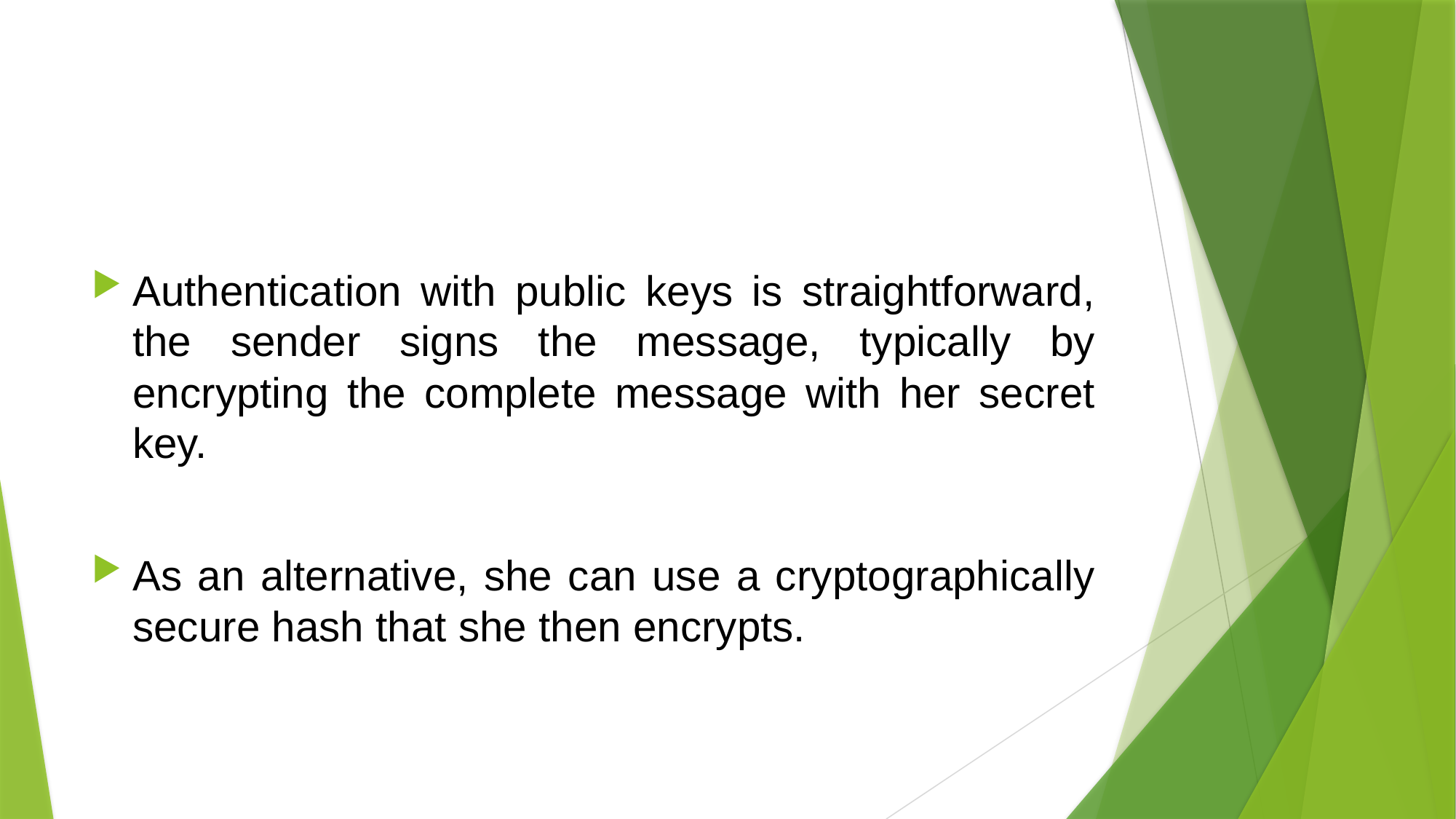

#
Authentication with public keys is straightforward, the sender signs the message, typically by encrypting the complete message with her secret key.

As an alternative, she can use a cryptographically secure hash that she then encrypts.